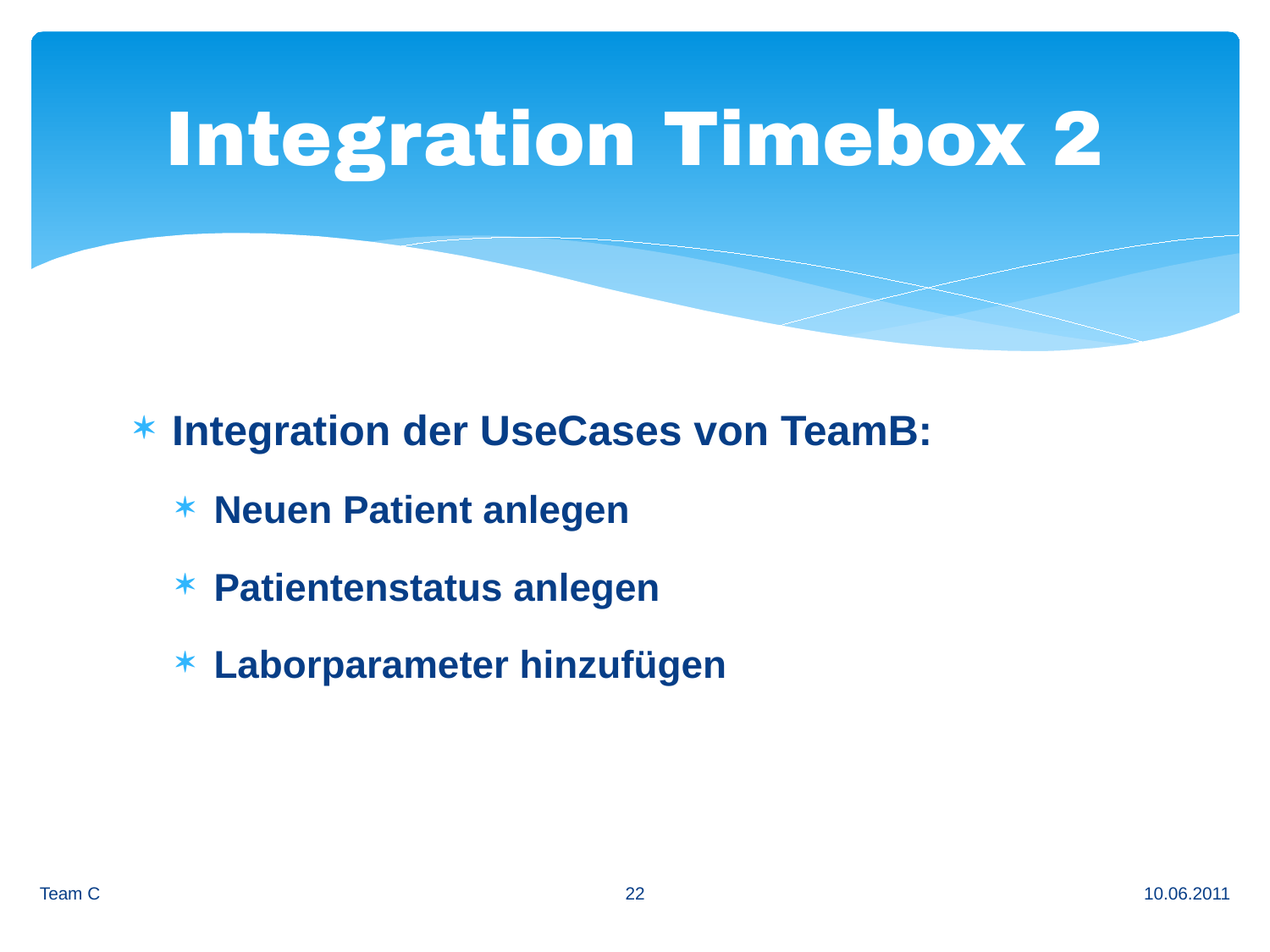

# Integration Timebox 2
Integration der UseCases von TeamB:
Neuen Patient anlegen
Patientenstatus anlegen
Laborparameter hinzufügen
22
Team C
10.06.2011